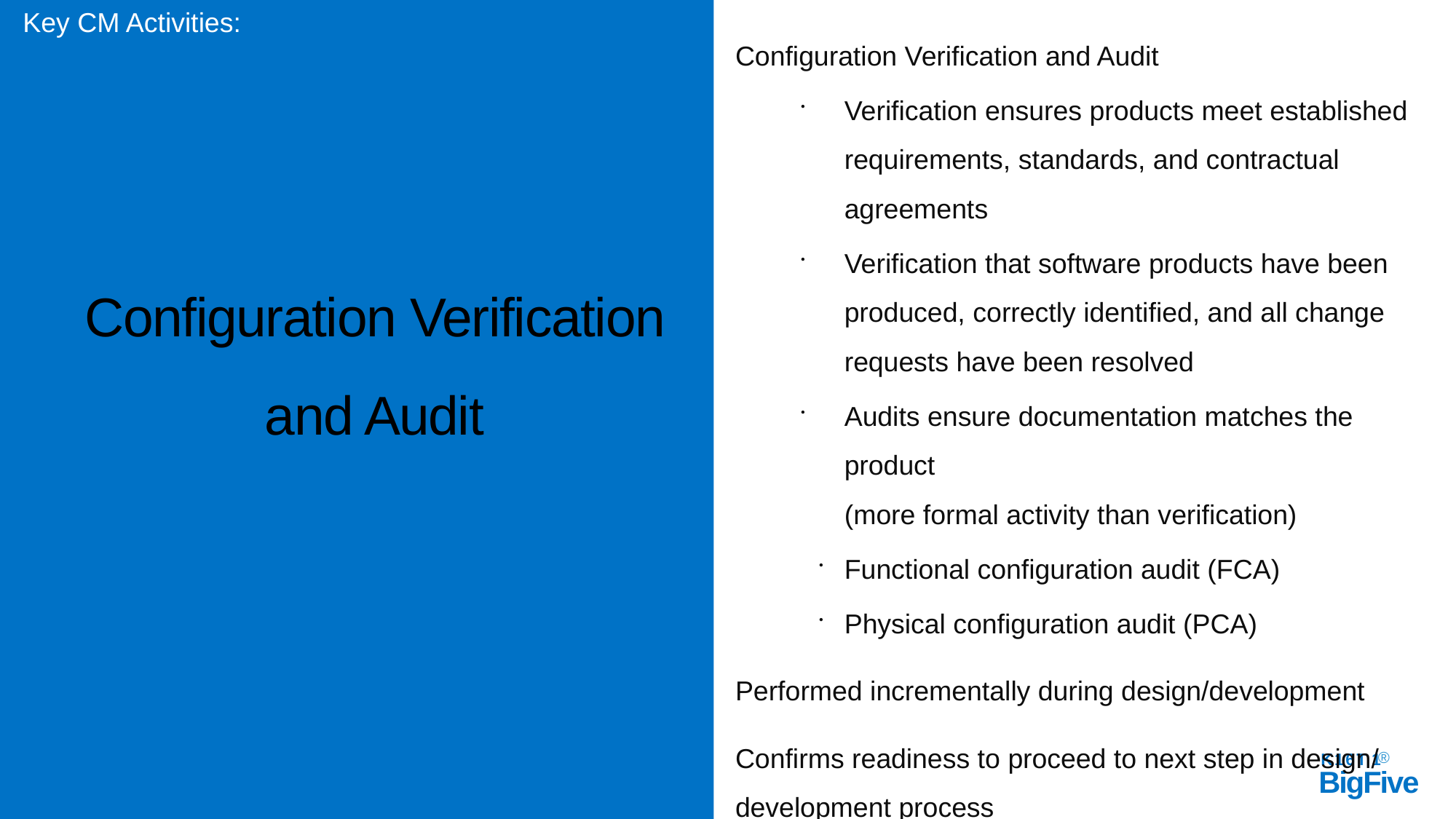

Key CM Activities:
Configuration Verification and Audit
Verification ensures products meet established requirements, standards, and contractual agreements
Verification that software products have been produced, correctly identified, and all change requests have been resolved
Audits ensure documentation matches the product
(more formal activity than verification)
Functional configuration audit (FCA)
Physical configuration audit (PCA)
Performed incrementally during design/development
Confirms readiness to proceed to next step in design/ development process

Configuration Verification and Audit